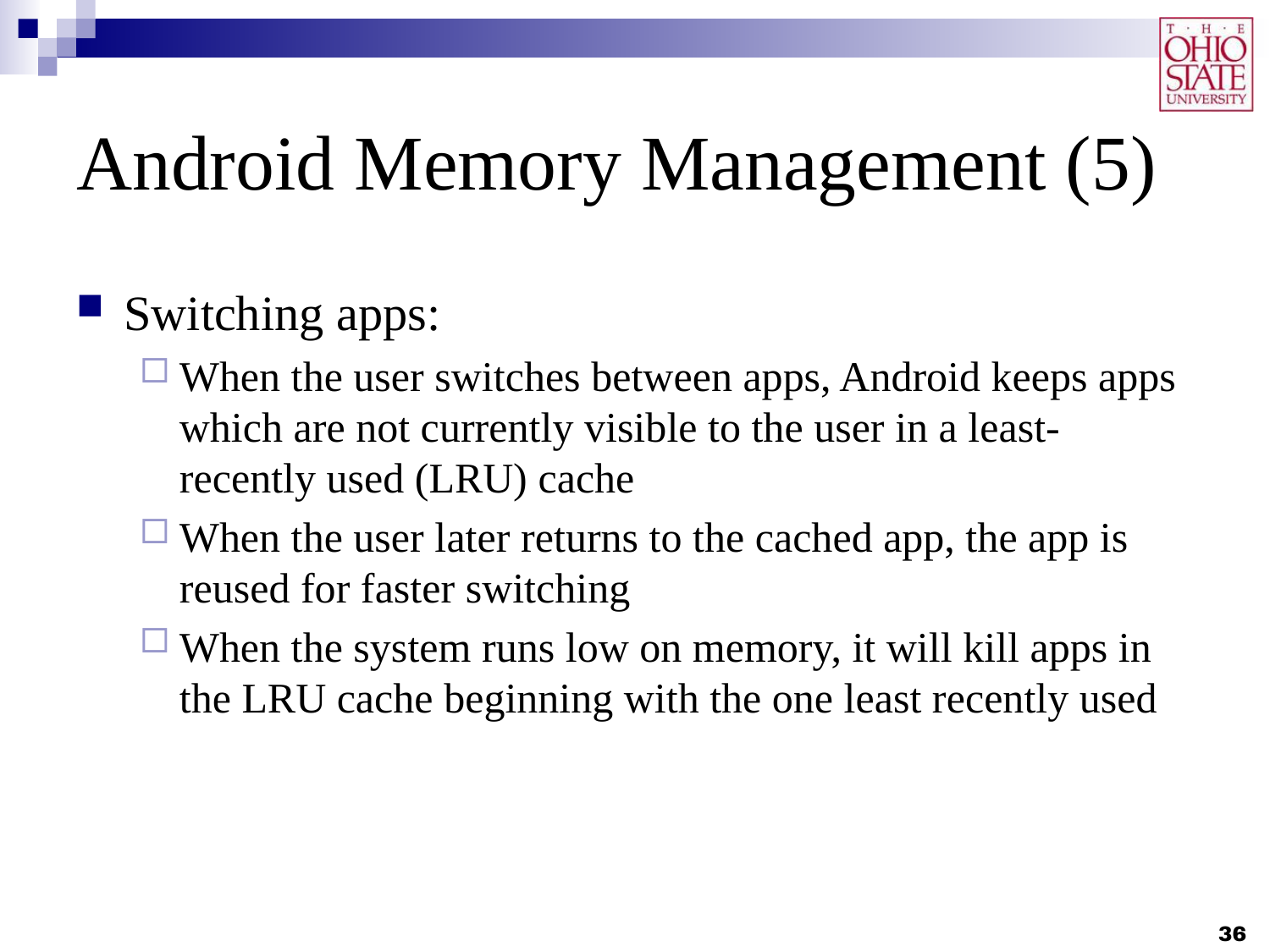

# Android Memory Management (5)
Switching apps:
When the user switches between apps, Android keeps apps which are not currently visible to the user in a least-recently used (LRU) cache
When the user later returns to the cached app, the app is reused for faster switching
When the system runs low on memory, it will kill apps in the LRU cache beginning with the one least recently used
36